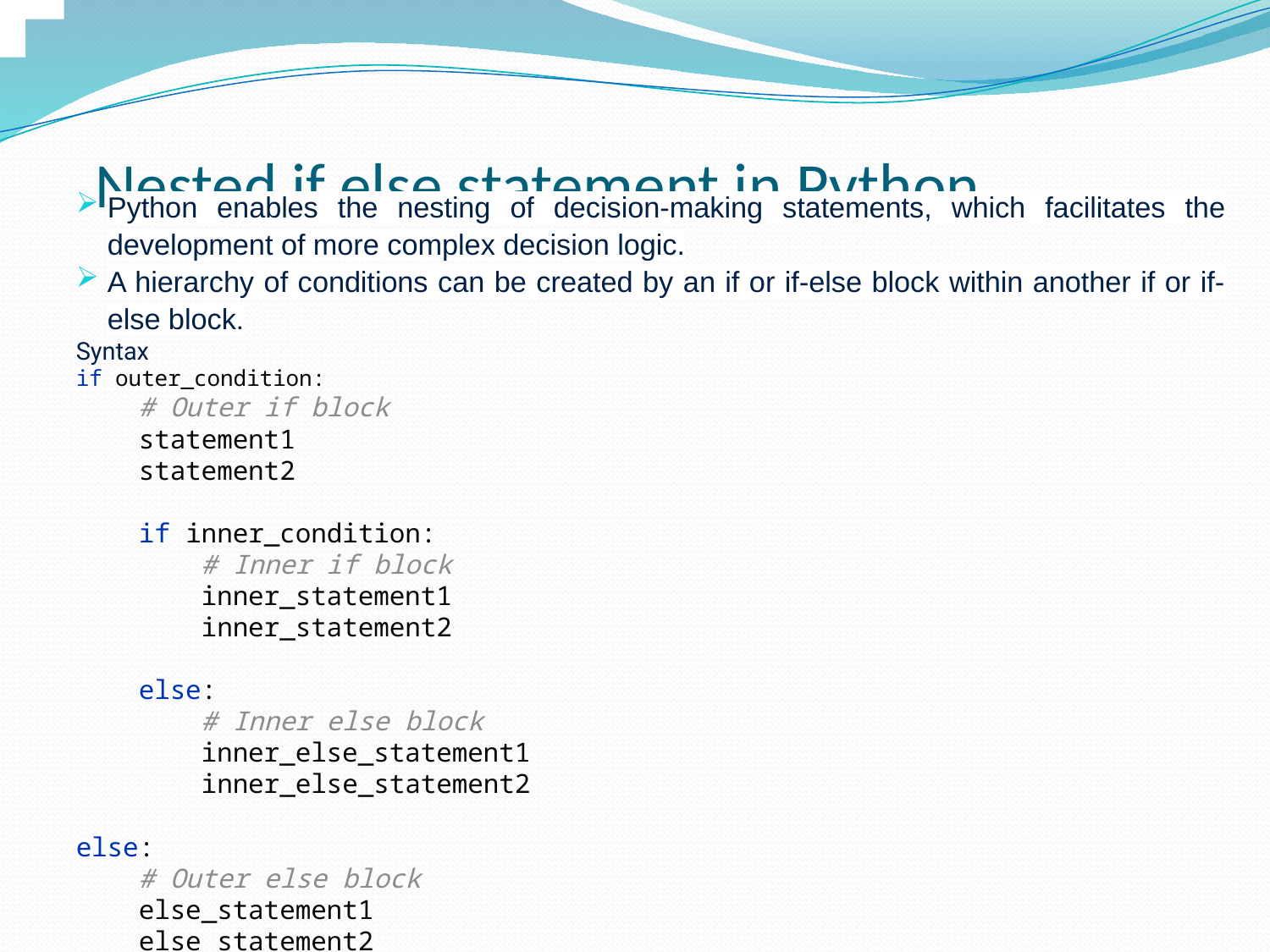

# Nested if else statement in Python
Python enables the nesting of decision-making statements, which facilitates the development of more complex decision logic.
A hierarchy of conditions can be created by an if or if-else block within another if or if-else block.
Syntax
if outer_condition:
    # Outer if block
    statement1
    statement2
    if inner_condition:
        # Inner if block
        inner_statement1
        inner_statement2
    else:
        # Inner else block
        inner_else_statement1
        inner_else_statement2
else:
    # Outer else block
    else_statement1
    else_statement2